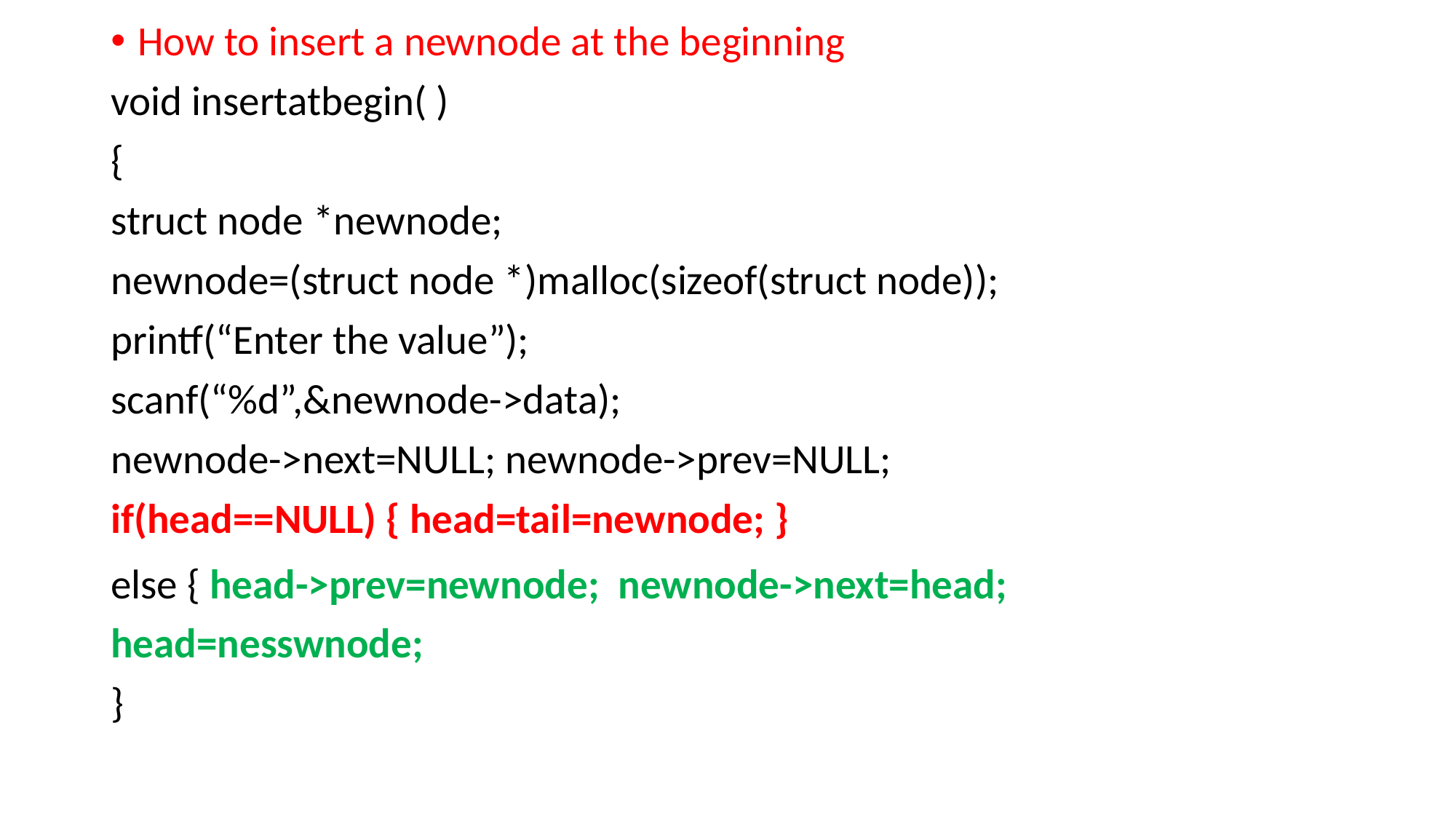

How to insert a newnode at the beginning
void insertatbegin( )
{
struct node *newnode;
newnode=(struct node *)malloc(sizeof(struct node));
printf(“Enter the value”);
scanf(“%d”,&newnode->data);
newnode->next=NULL; newnode->prev=NULL;
if(head==NULL) { head=tail=newnode; }
else { head->prev=newnode;  newnode->next=head;
head=nesswnode;
}